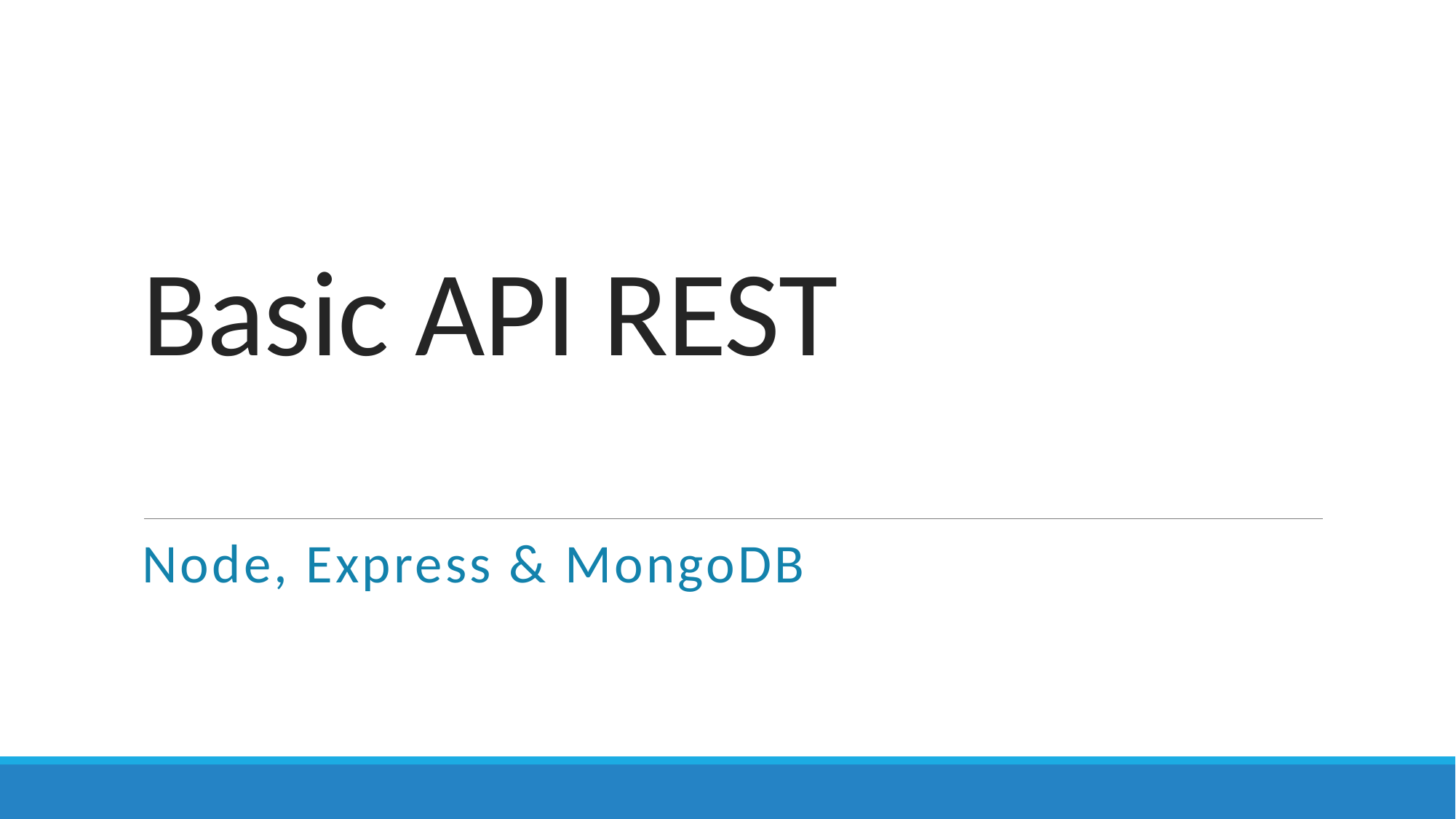

# Basic API REST

Node, Express & MongoDB